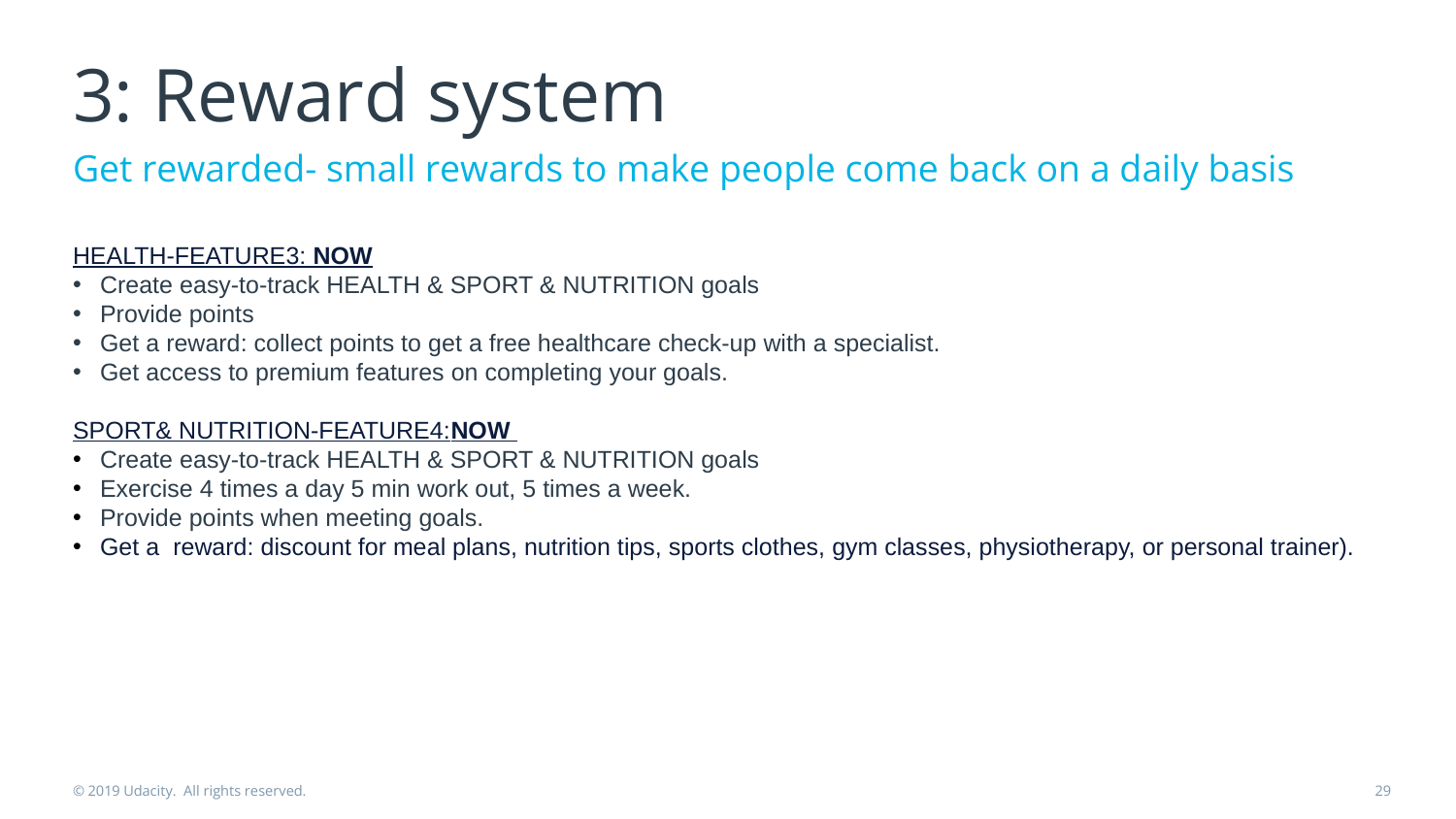

# 3: Reward system
Get rewarded- small rewards to make people come back on a daily basis

HEALTH-FEATURE3: NOW
Create easy-to-track HEALTH & SPORT & NUTRITION goals
Provide points
Get a reward: collect points to get a free healthcare check-up with a specialist.
Get access to premium features on completing your goals.

SPORT& NUTRITION-FEATURE4:NOW
Create easy-to-track HEALTH & SPORT & NUTRITION goals
Exercise 4 times a day 5 min work out, 5 times a week.
Provide points when meeting goals.
Get a  reward: discount for meal plans, nutrition tips, sports clothes, gym classes, physiotherapy, or personal trainer).

© 2019 Udacity.  All rights reserved.
29